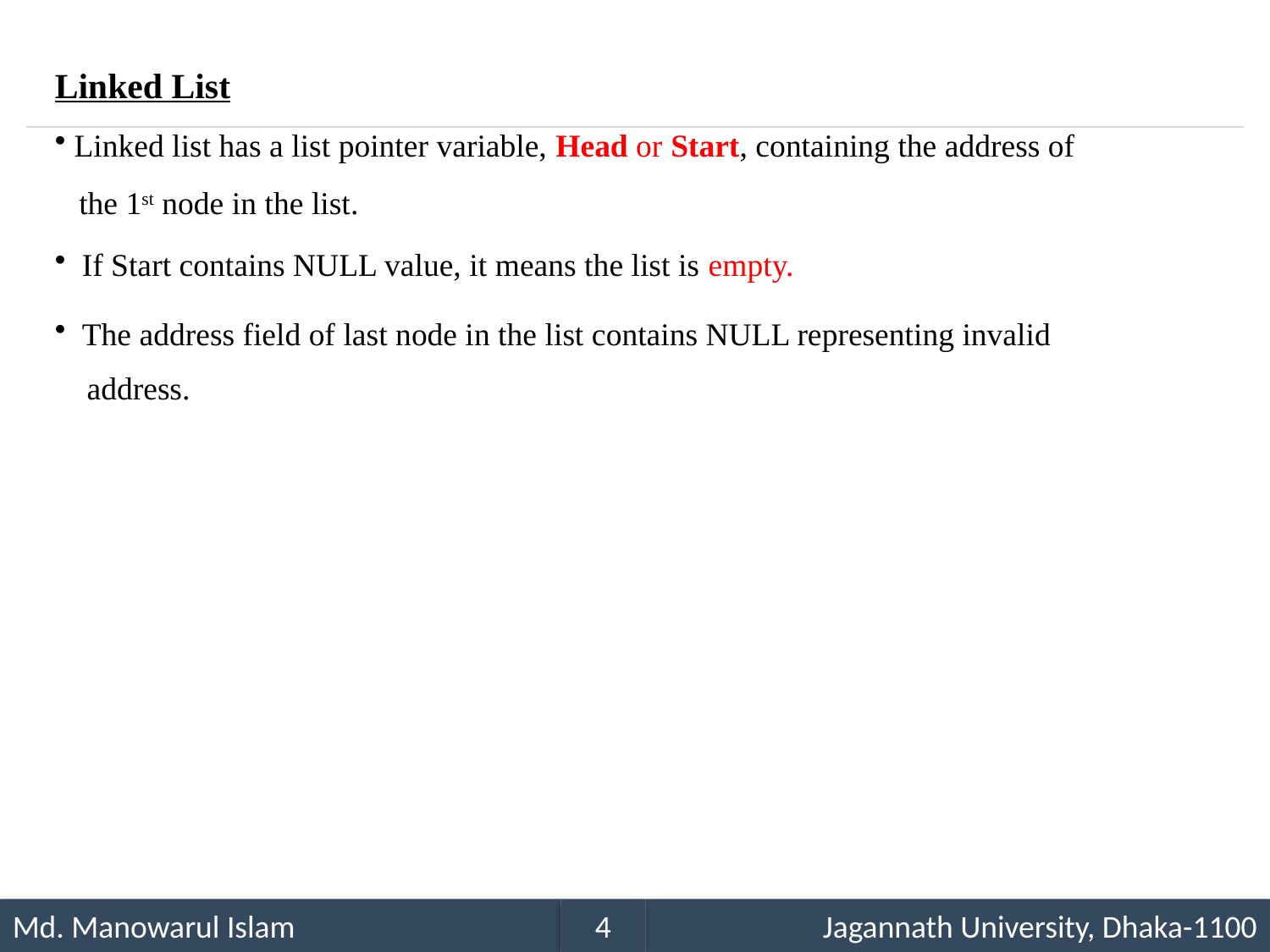

Linked List
 Linked list has a list pointer variable, Head or Start, containing the address of
   the 1st node in the list.
  If Start contains NULL value, it means the list is empty.
  The address field of last node in the list contains NULL representing invalid
    address.